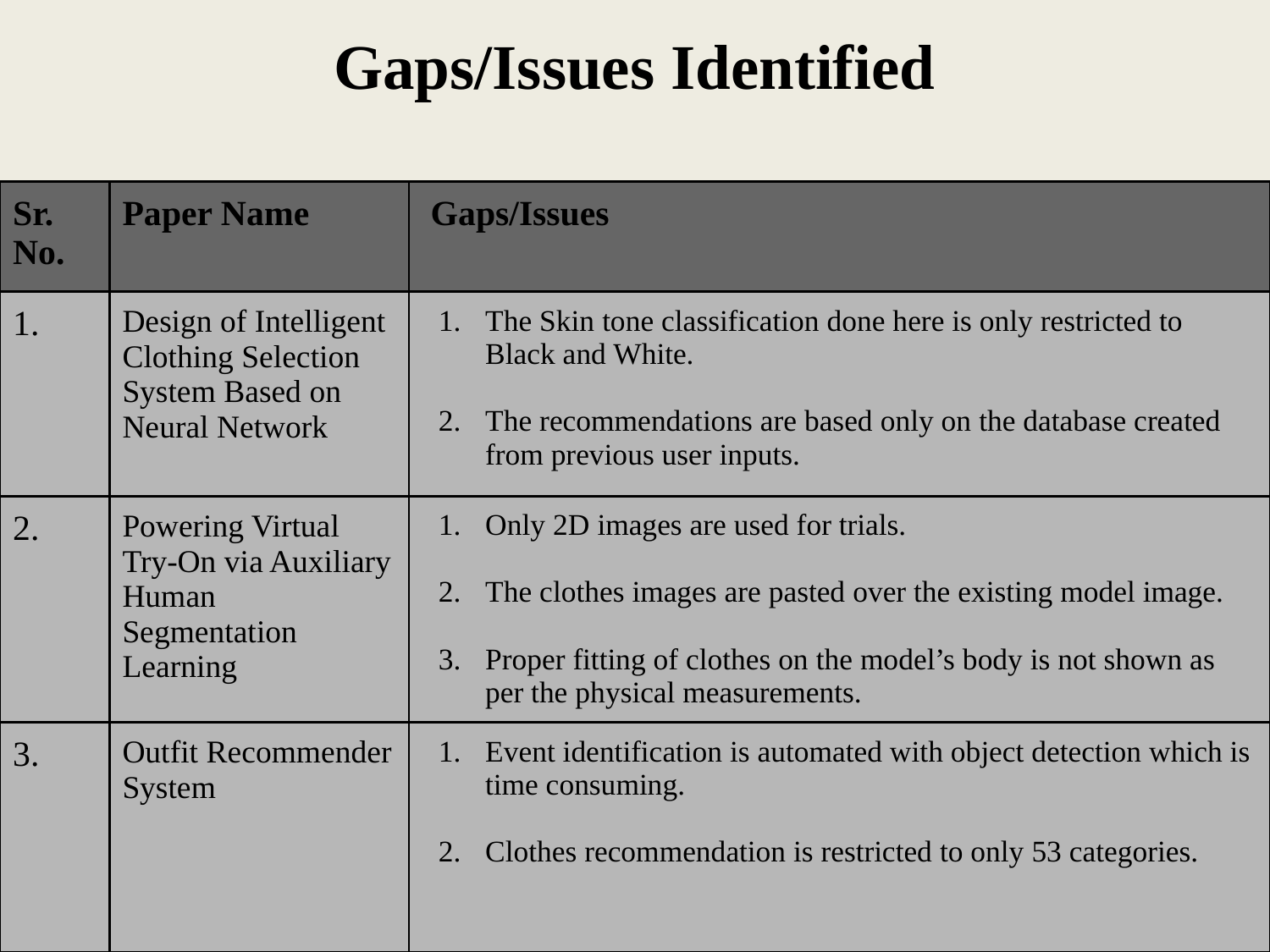

# Gaps/Issues Identified

| Sr. No. | Paper Name | Gaps/Issues |
| --- | --- | --- |
| 1. | Design of Intelligent Clothing Selection System Based on Neural Network | The Skin tone classification done here is only restricted to Black and White. The recommendations are based only on the database created from previous user inputs. |
| 2. | Powering Virtual Try-On via Auxiliary Human Segmentation Learning | Only 2D images are used for trials. The clothes images are pasted over the existing model image. Proper fitting of clothes on the model’s body is not shown as per the physical measurements. |
| 3. | Outfit Recommender System | Event identification is automated with object detection which is time consuming. Clothes recommendation is restricted to only 53 categories. |